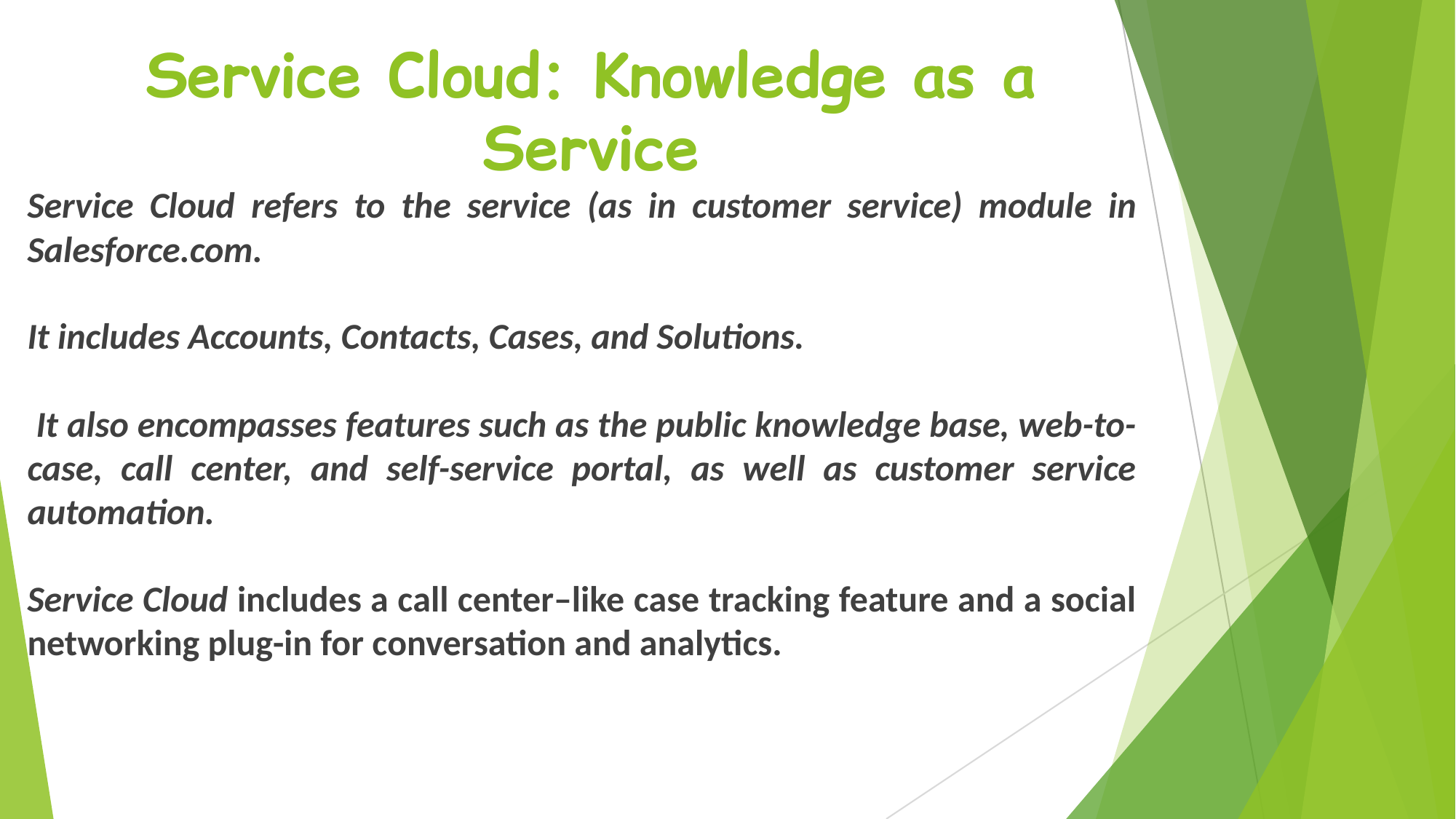

# Service Cloud: Knowledge as a Service
Service Cloud refers to the service (as in customer service) module in Salesforce.com.

It includes Accounts, Contacts, Cases, and Solutions.

 It also encompasses features such as the public knowledge base, web-to-case, call center, and self-service portal, as well as customer service automation.

Service Cloud includes a call center–like case tracking feature and a social networking plug-in for conversation and analytics.